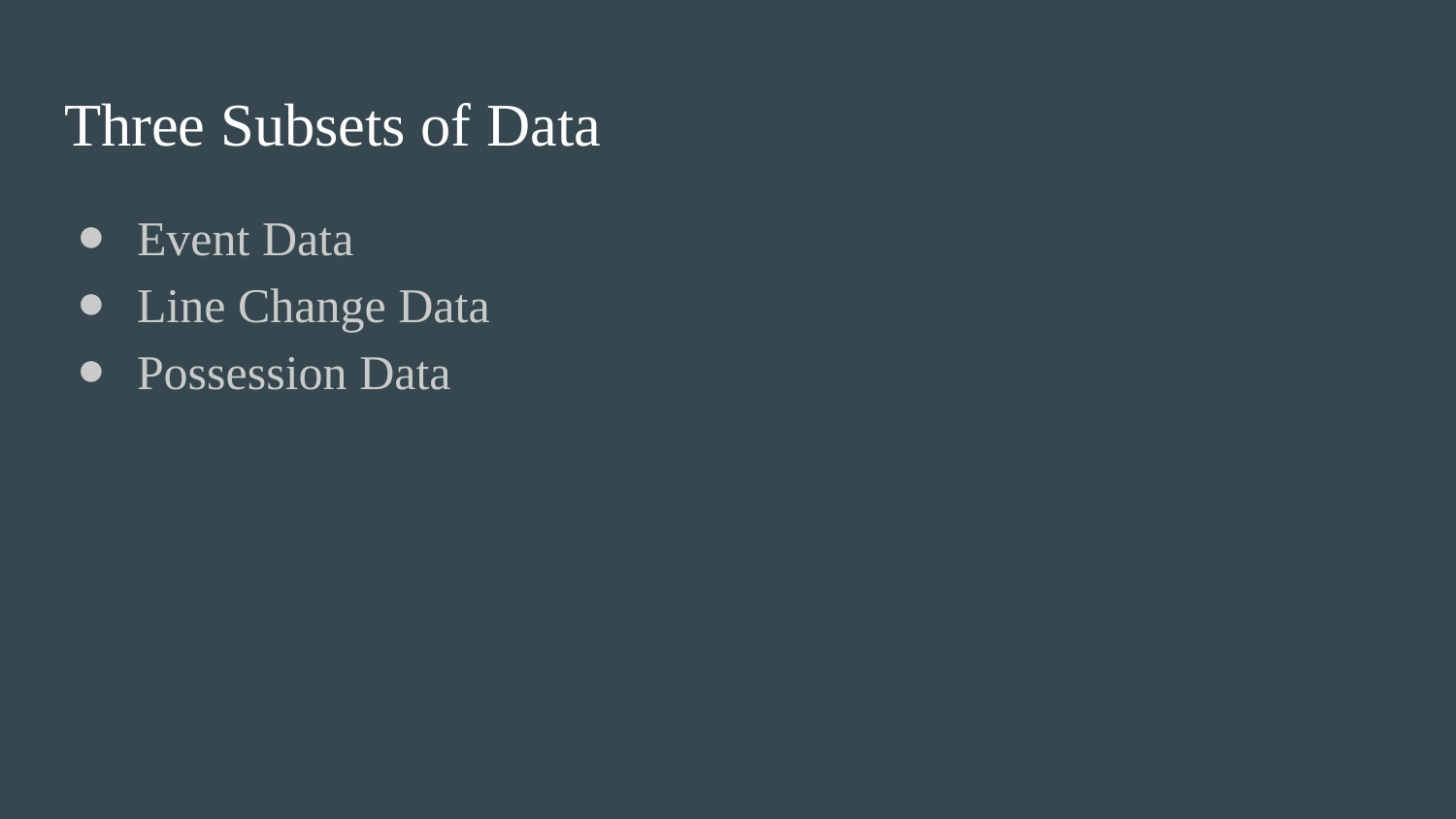

# Three Subsets of Data
Event Data
Line Change Data
Possession Data